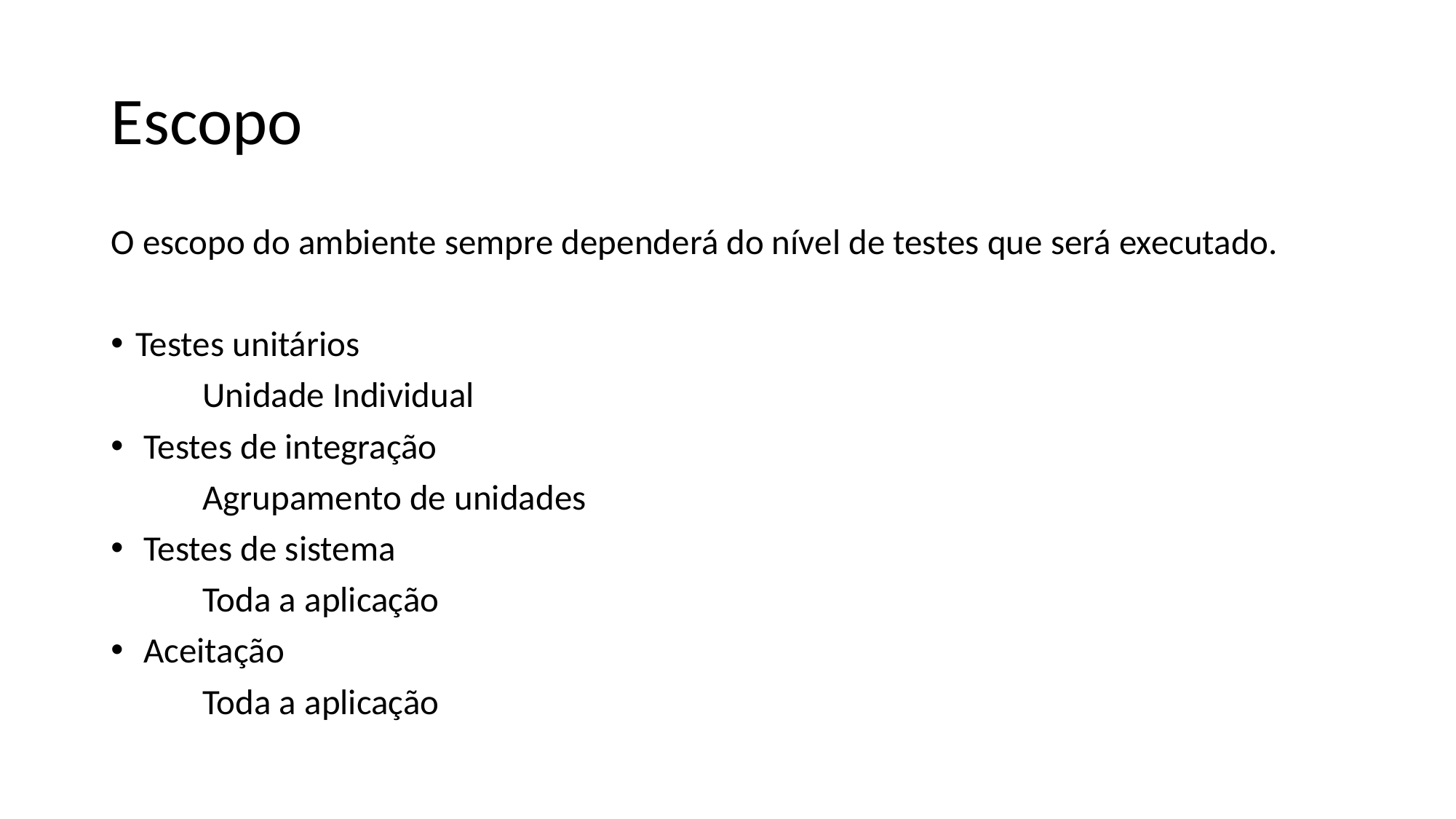

# Escopo
O escopo do ambiente sempre dependerá do nível de testes que será executado.

Testes unitários
 	Unidade Individual
 Testes de integração
 	Agrupamento de unidades
 Testes de sistema
 	Toda a aplicação
 Aceitação
 	Toda a aplicação